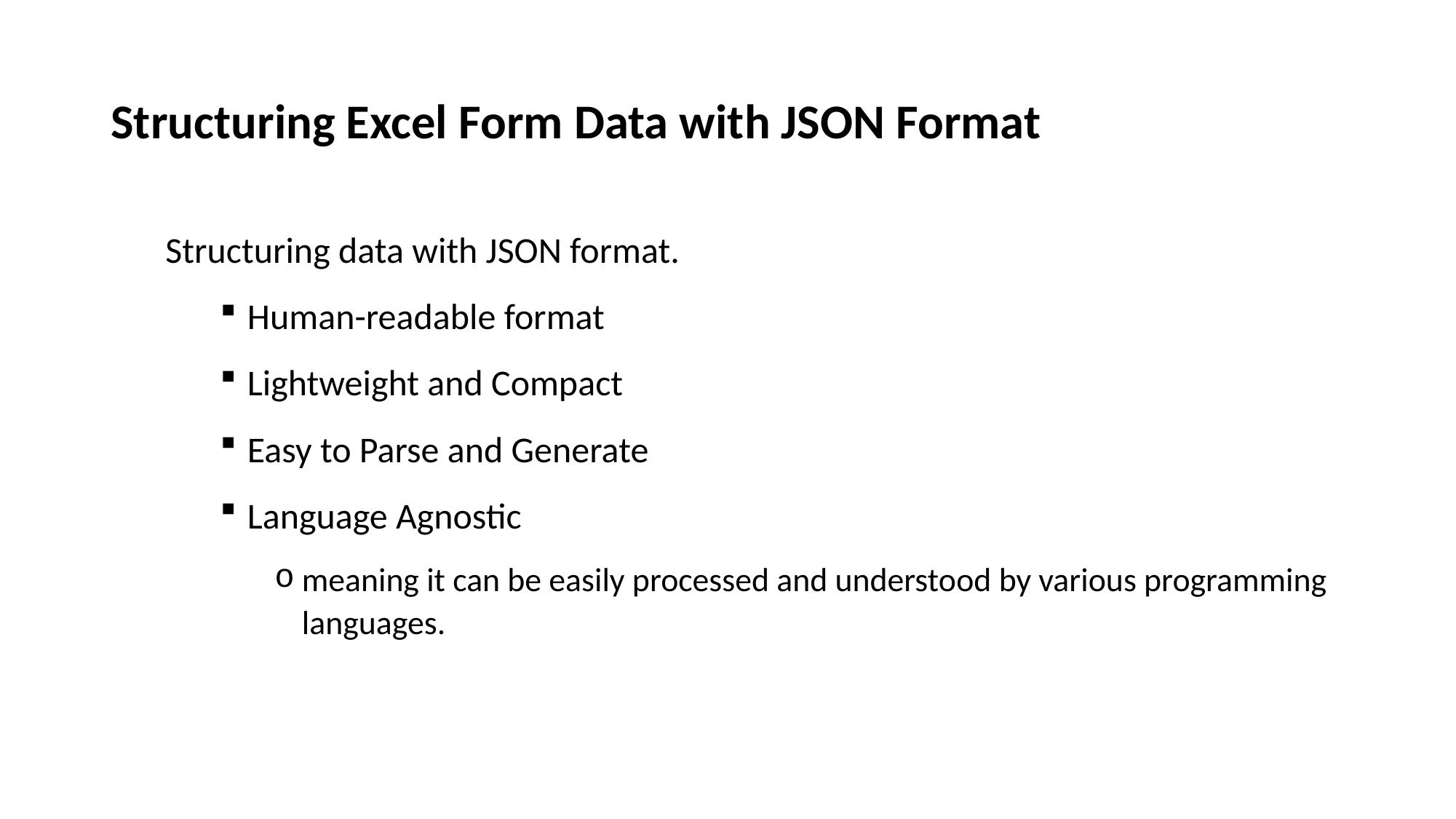

# Structuring Excel Form Data with JSON Format
Structuring data with JSON format.
Human-readable format
Lightweight and Compact
Easy to Parse and Generate
Language Agnostic
meaning it can be easily processed and understood by various programming languages.